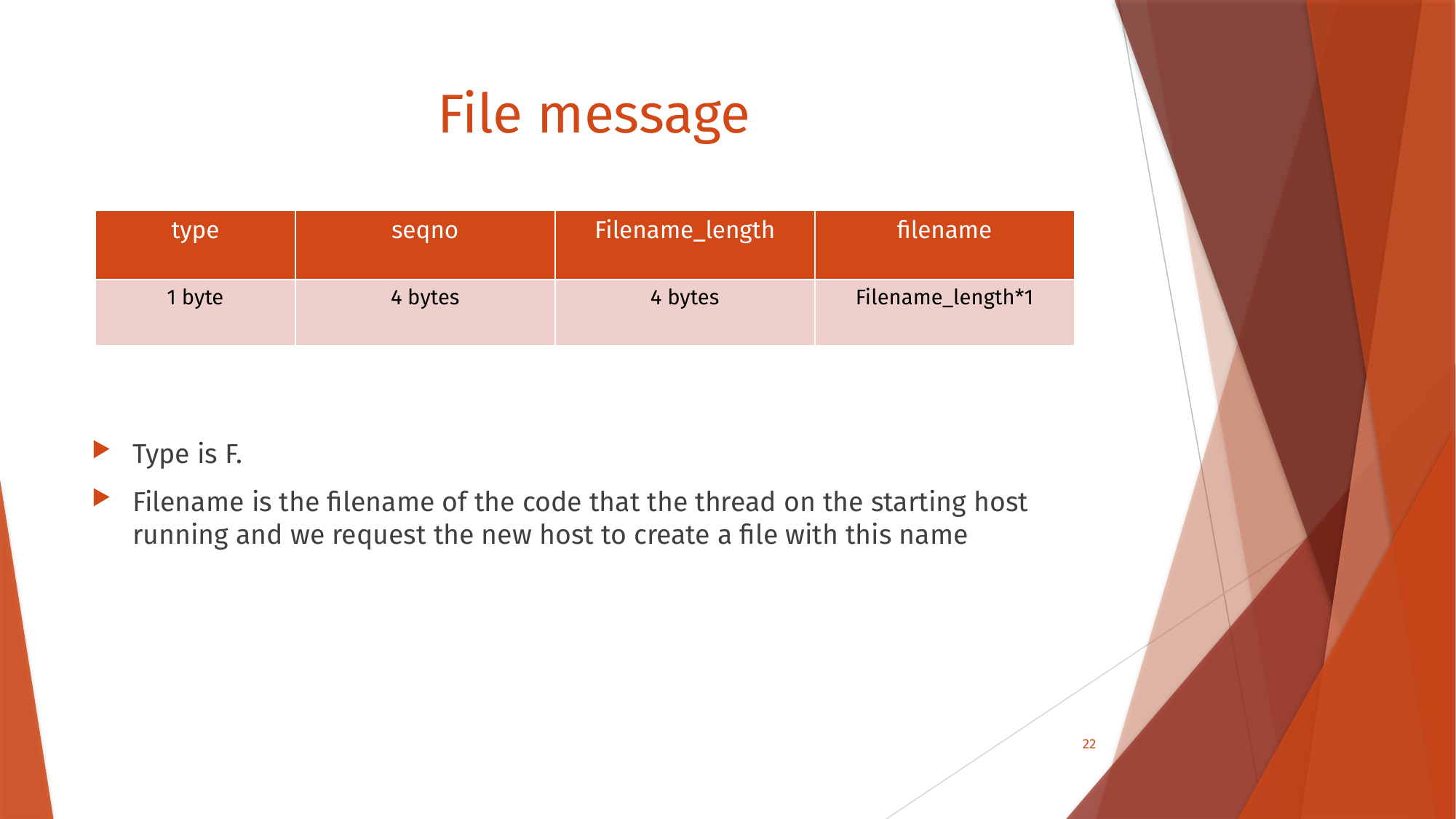

# File message
| type | seqno | Filename\_length | filename |
| --- | --- | --- | --- |
| 1 byte | 4 bytes | 4 bytes | Filename\_length\*1 |
Type is F.
Filename is the filename of the code that the thread on the starting host running and we request the new host to create a file with this name
22